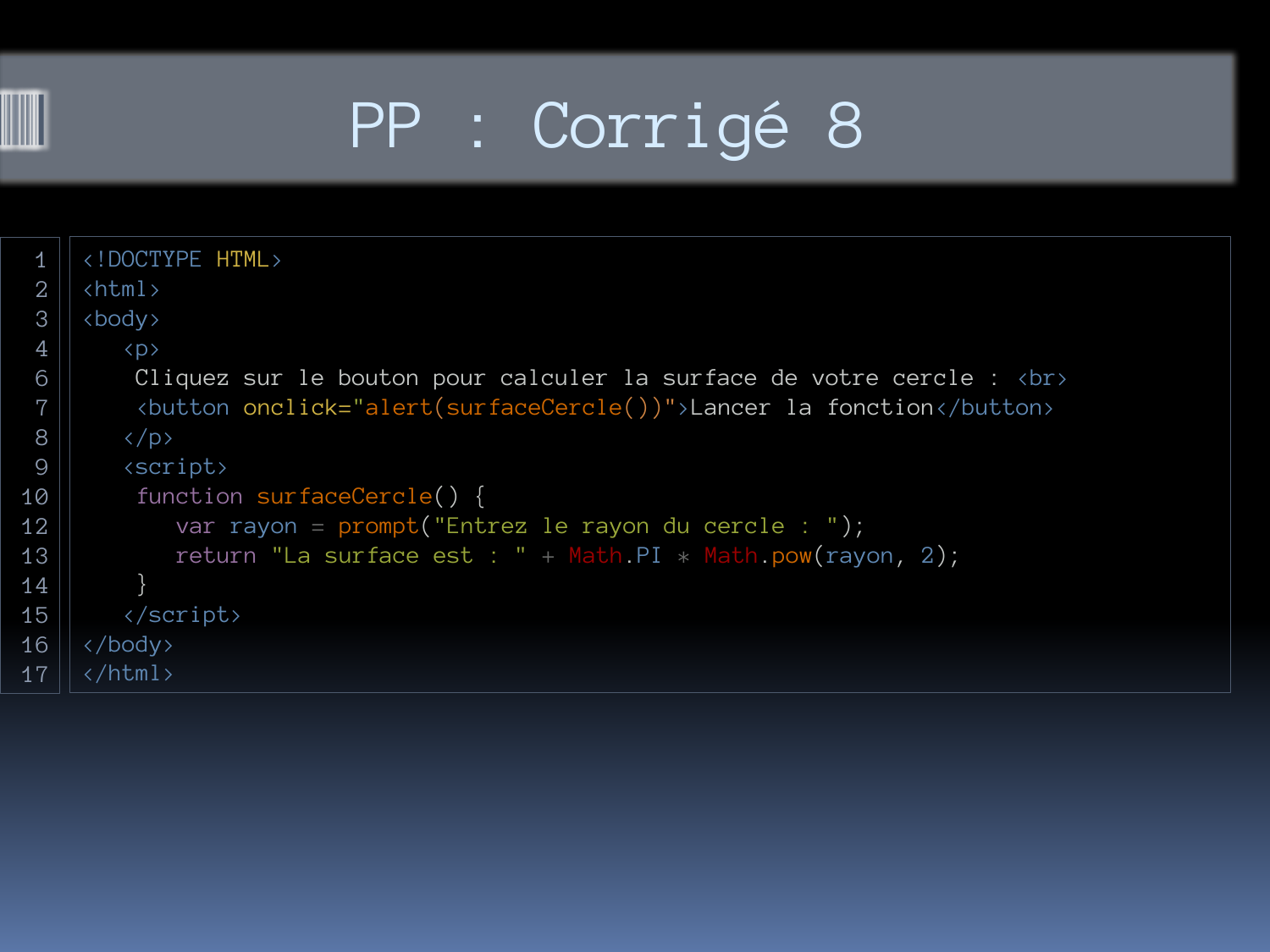

# PP : Corrigé 8
<!DOCTYPE HTML>
<html>
<body>
   <p>
    Cliquez sur le bouton pour calculer la surface de votre cercle : <br>
    <button onclick="alert(surfaceCercle())">Lancer la fonction</button>
   </p>
   <script>
    function surfaceCercle() {
       var rayon = prompt("Entrez le rayon du cercle : ");
       return "La surface est : " + Math.PI * Math.pow(rayon, 2);
    }
   </script>
</body>
</html>
1
2
3
4
6
7
8
9
10
12
13
14
15
16
17